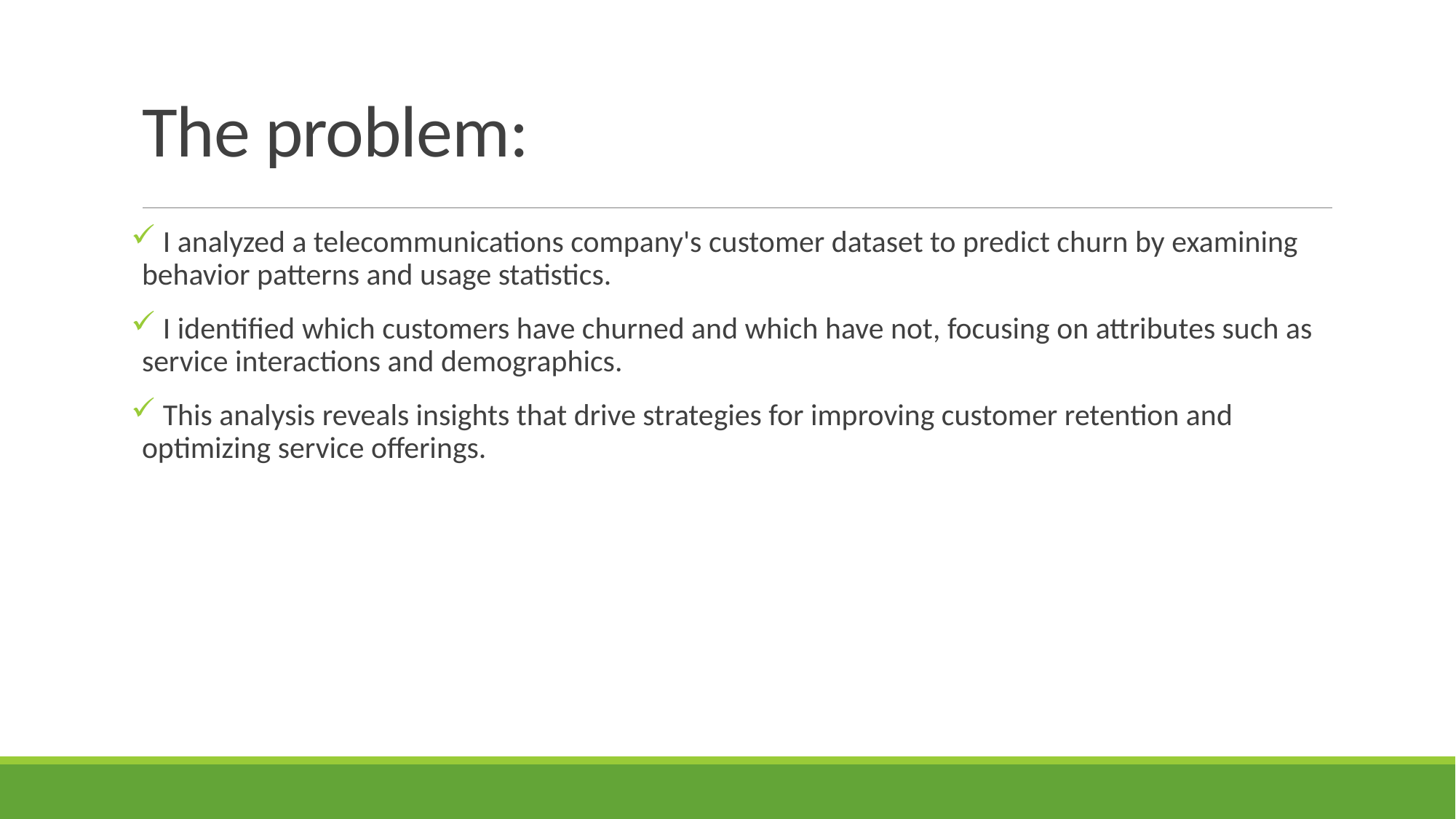

# The problem:
 I analyzed a telecommunications company's customer dataset to predict churn by examining behavior patterns and usage statistics.
 I identified which customers have churned and which have not, focusing on attributes such as service interactions and demographics.
 This analysis reveals insights that drive strategies for improving customer retention and optimizing service offerings.